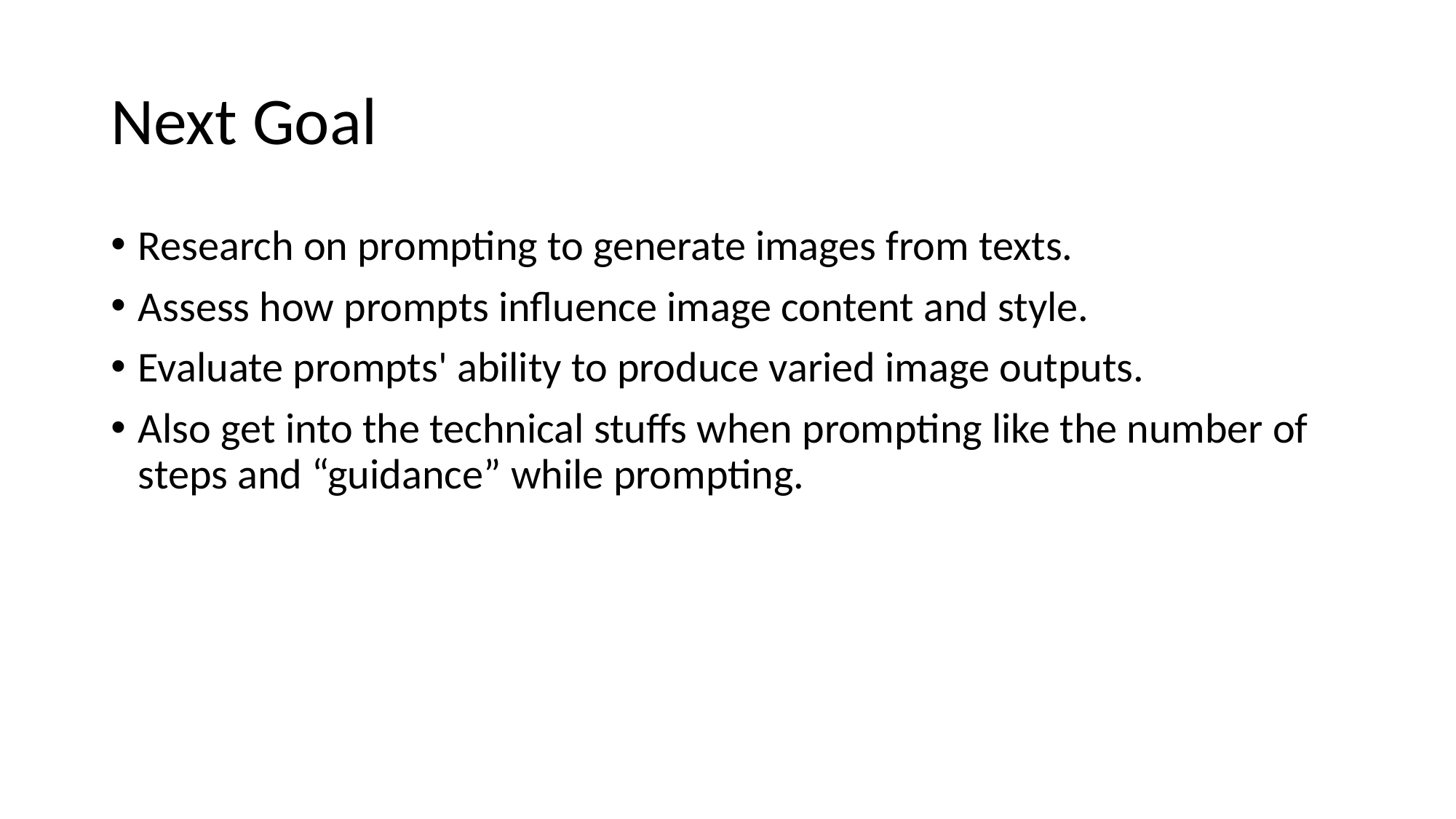

# Next Goal
Research on prompting to generate images from texts.
Assess how prompts influence image content and style.
Evaluate prompts' ability to produce varied image outputs.
Also get into the technical stuffs when prompting like the number of steps and “guidance” while prompting.